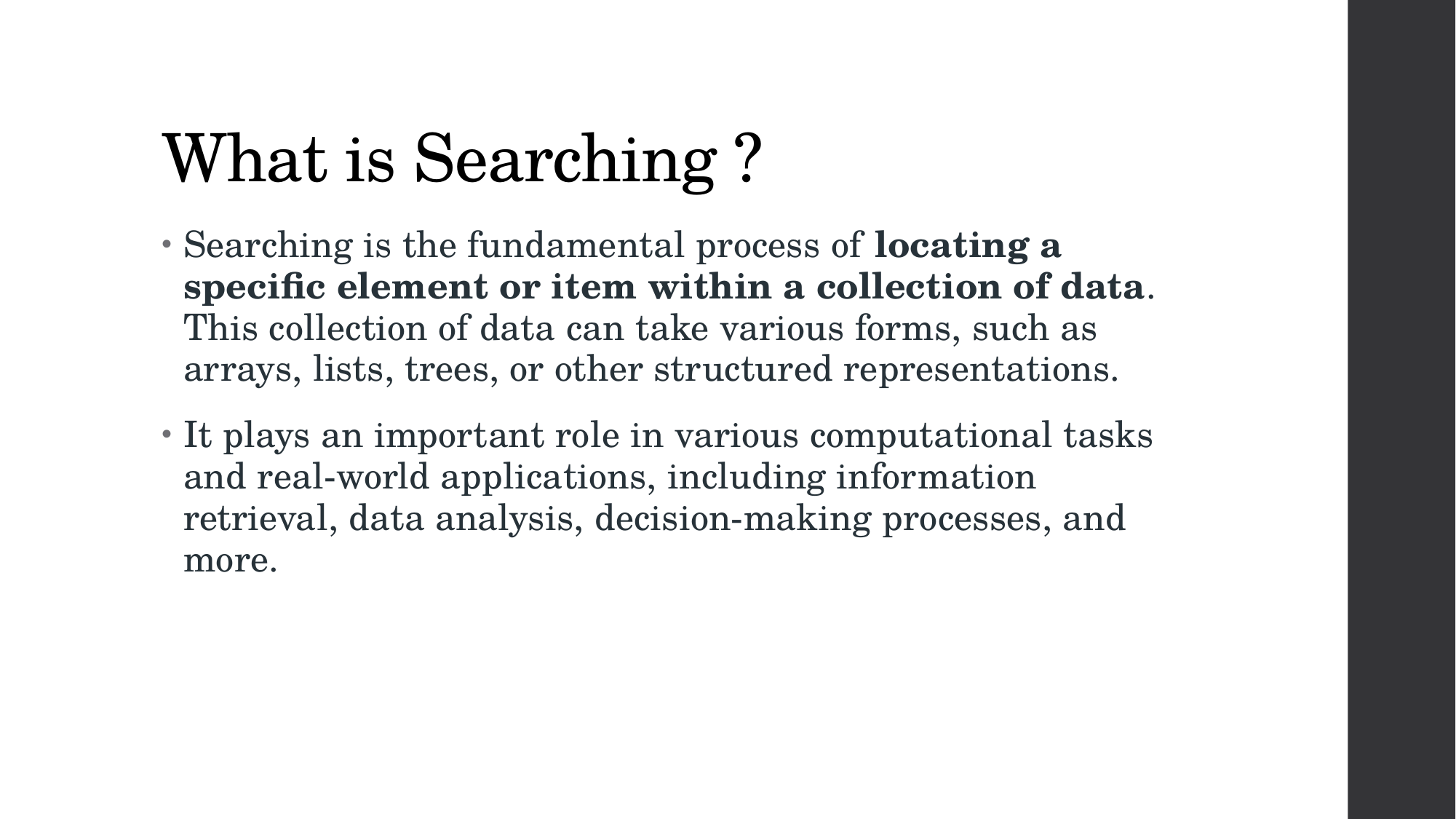

# What is Searching ?
Searching is the fundamental process of locating a specific element or item within a collection of data. This collection of data can take various forms, such as arrays, lists, trees, or other structured representations.
It plays an important role in various computational tasks and real-world applications, including information retrieval, data analysis, decision-making processes, and more.